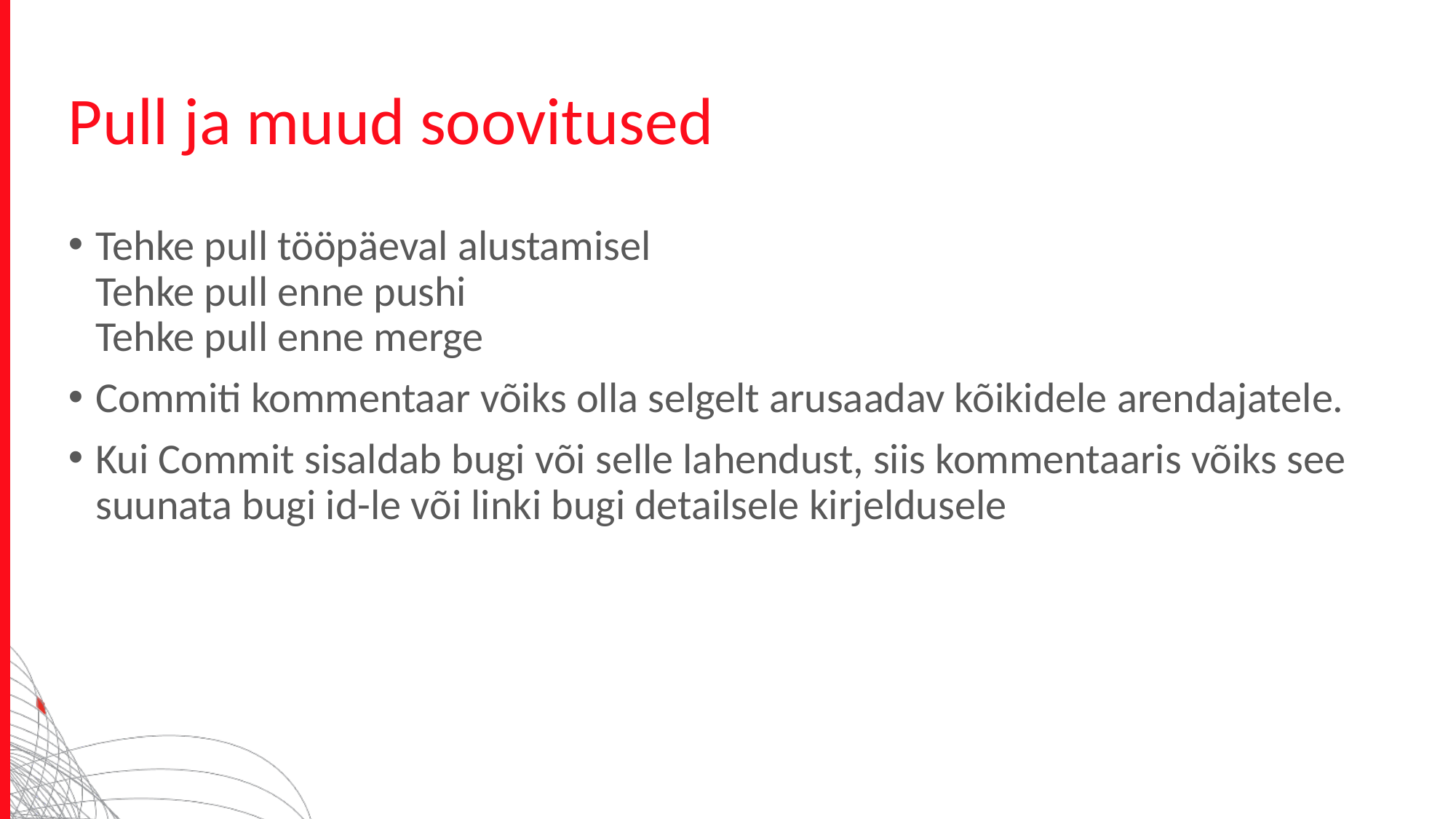

# Pull ja muud soovitused
Tehke pull tööpäeval alustamisel
Tehke pull enne pushi
Tehke pull enne merge
Commiti kommentaar võiks olla selgelt arusaadav kõikidele arendajatele.
Kui Commit sisaldab bugi või selle lahendust, siis kommentaaris võiks see suunata bugi id-le või linki bugi detailsele kirjeldusele